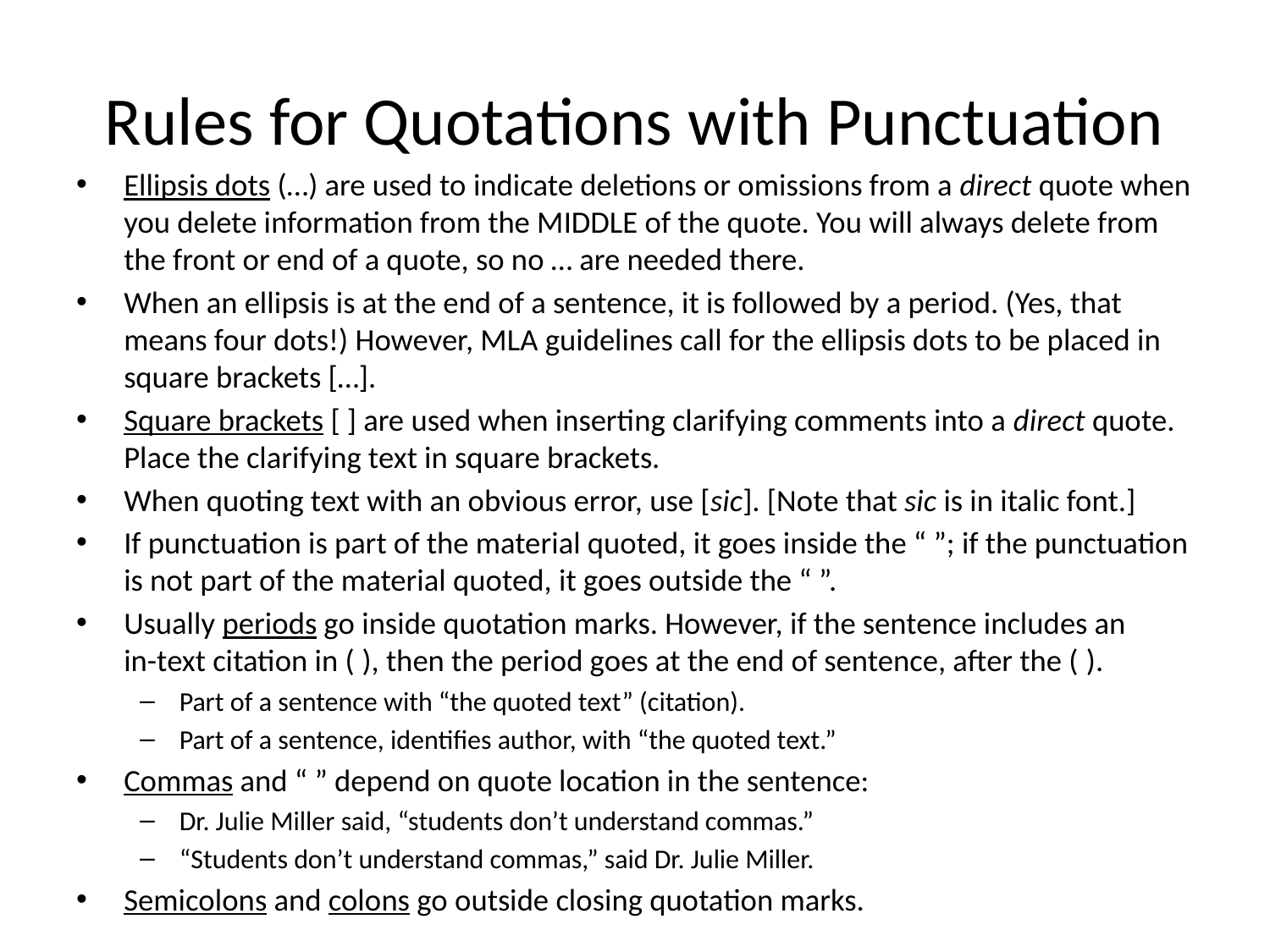

# Rules for Quotations with Punctuation
Ellipsis dots (…) are used to indicate deletions or omissions from a direct quote when you delete information from the MIDDLE of the quote. You will always delete from the front or end of a quote, so no … are needed there.
When an ellipsis is at the end of a sentence, it is followed by a period. (Yes, that means four dots!) However, MLA guidelines call for the ellipsis dots to be placed in square brackets […].
Square brackets [ ] are used when inserting clarifying comments into a direct quote. Place the clarifying text in square brackets.
When quoting text with an obvious error, use [sic]. [Note that sic is in italic font.]
If punctuation is part of the material quoted, it goes inside the “ ”; if the punctuation is not part of the material quoted, it goes outside the “ ”.
Usually periods go inside quotation marks. However, if the sentence includes an
in-text citation in ( ), then the period goes at the end of sentence, after the ( ).
Part of a sentence with “the quoted text” (citation).
Part of a sentence, identifies author, with “the quoted text.”
Commas and “ ” depend on quote location in the sentence:
Dr. Julie Miller said, “students don’t understand commas.”
“Students don’t understand commas,” said Dr. Julie Miller.
Semicolons and colons go outside closing quotation marks.